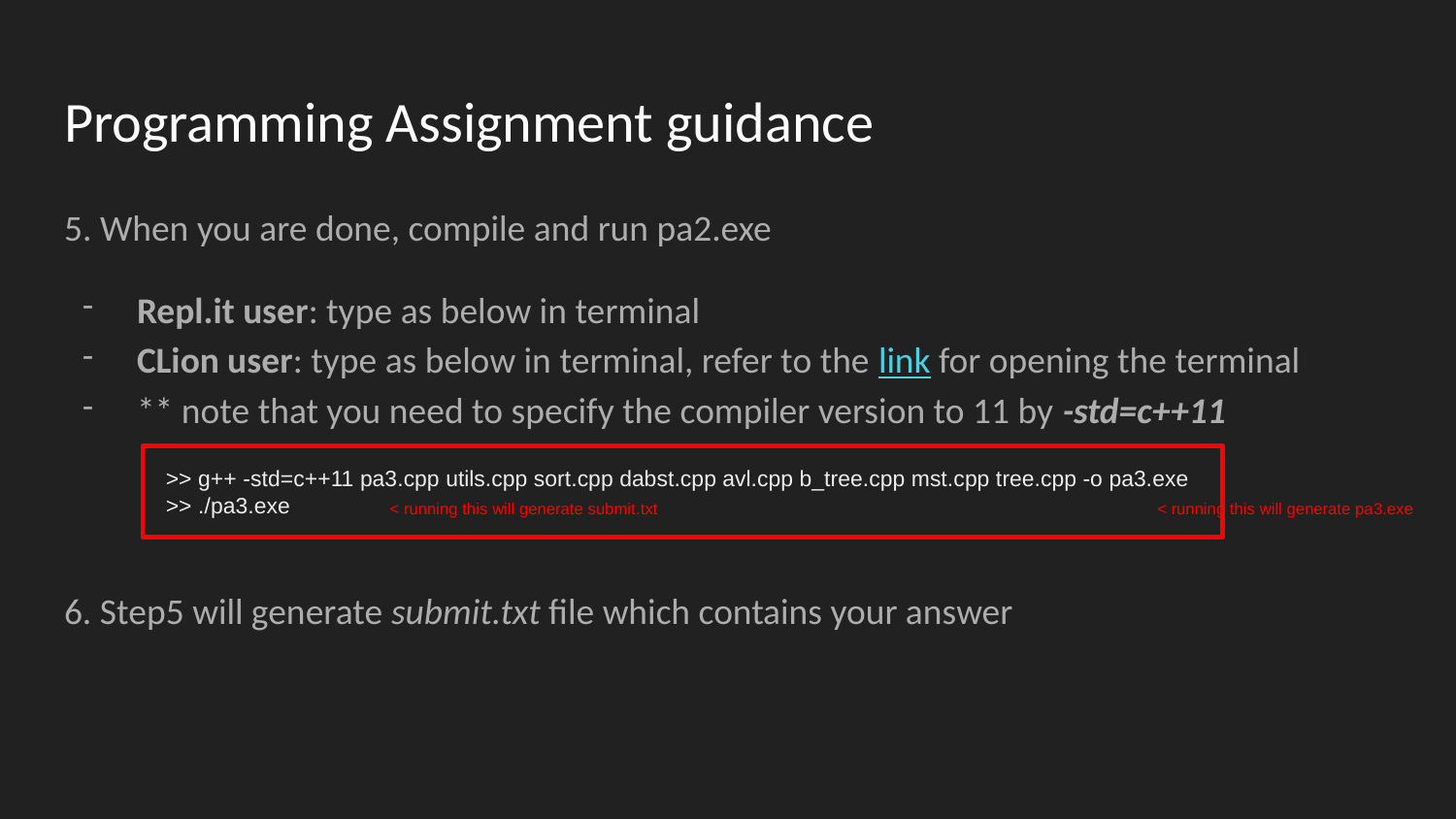

# Programming Assignment guidance
5. When you are done, compile and run pa2.exe
Repl.it user: type as below in terminal
CLion user: type as below in terminal, refer to the link for opening the terminal
** note that you need to specify the compiler version to 11 by -std=c++11

6. Step5 will generate submit.txt file which contains your answer

>> g++ -std=c++11 pa3.cpp utils.cpp sort.cpp dabst.cpp avl.cpp b_tree.cpp mst.cpp tree.cpp -o pa3.exe
>> ./pa3.exe
< running this will generate submit.txt
< running this will generate pa3.exe